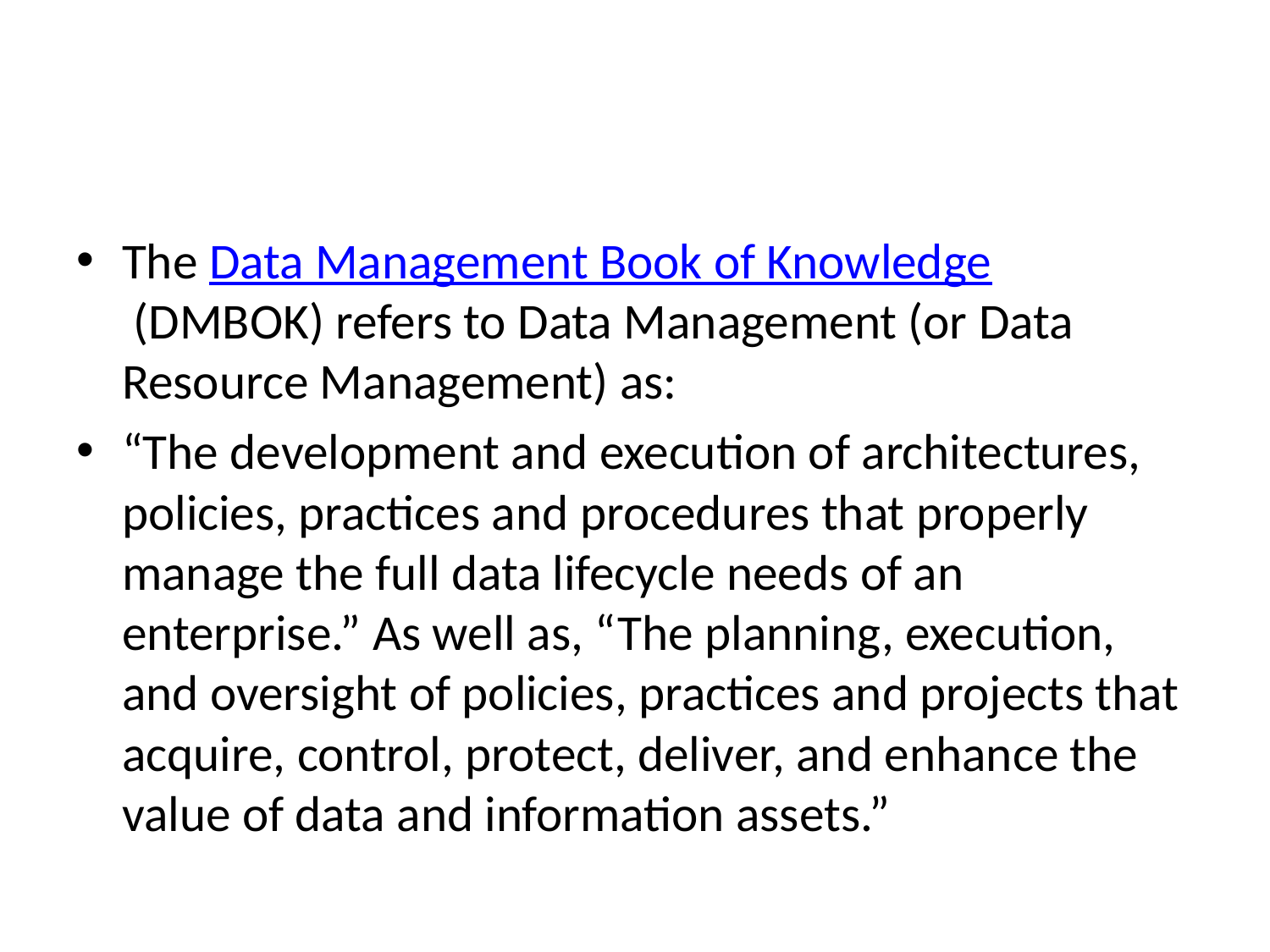

#
The Data Management Book of Knowledge (DMBOK) refers to Data Management (or Data Resource Management) as:
“The development and execution of architectures, policies, practices and procedures that properly manage the full data lifecycle needs of an enterprise.” As well as, “The planning, execution, and oversight of policies, practices and projects that acquire, control, protect, deliver, and enhance the value of data and information assets.”